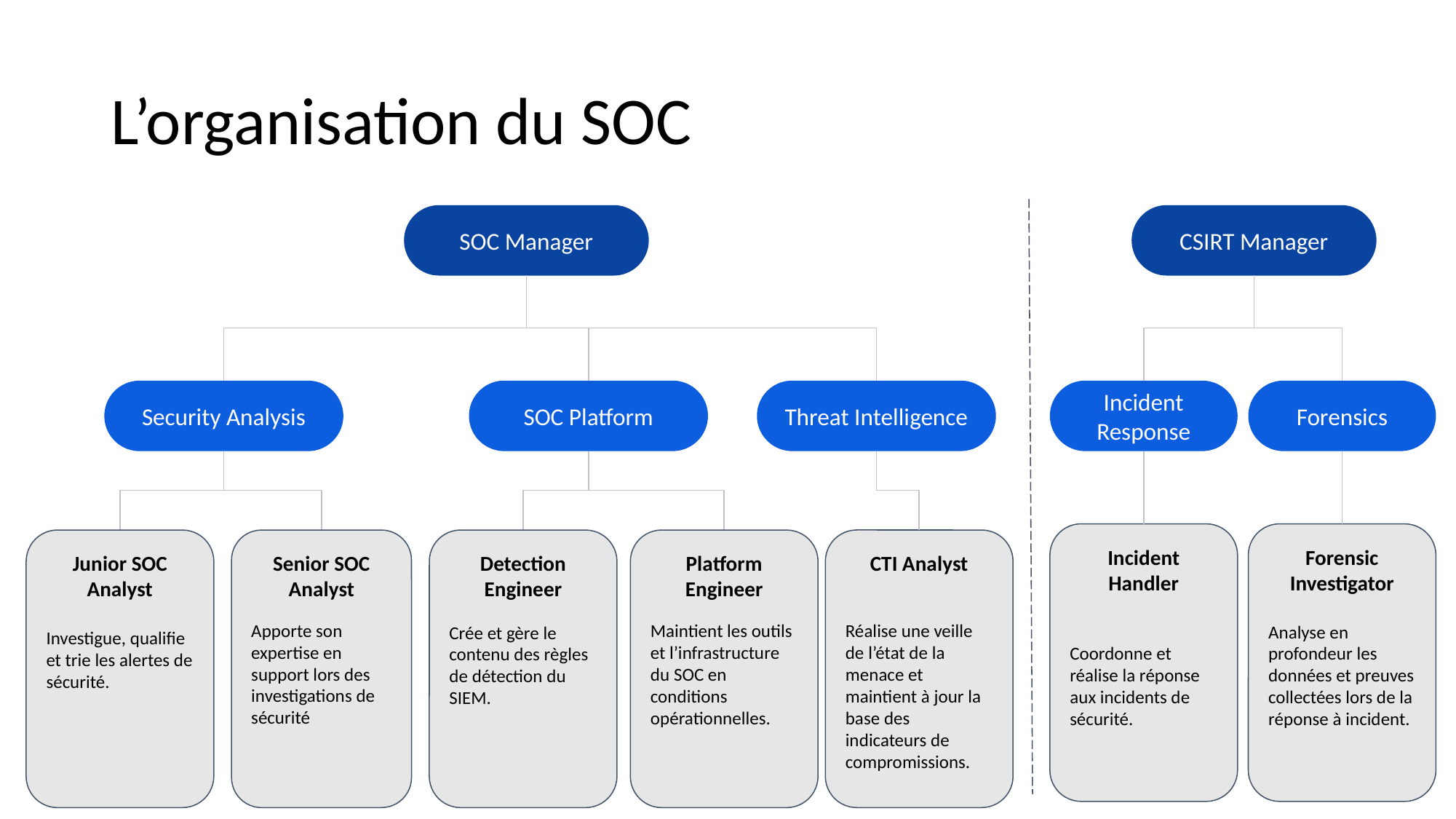

# L’organisation du SOC
SOC Manager
CSIRT Manager
SOC Platform
Threat Intelligence
Incident Response
Forensics
Security Analysis
Incident Handler

Coordonne et réalise la réponse aux incidents de sécurité.
Forensic Investigator

Analyse en profondeur les données et preuves collectées lors de la réponse à incident.

CTI Analyst

Réalise une veille de l’état de la menace et maintient à jour la base des indicateurs de compromissions.

Junior SOC Analyst

Investigue, qualifie et trie les alertes de sécurité.

Senior SOC Analyst

Apporte son expertise en support lors des investigations de sécurité
Detection Engineer

Crée et gère le contenu des règles de détection du SIEM.
Platform Engineer

Maintient les outils et l’infrastructure du SOC en conditions opérationnelles.